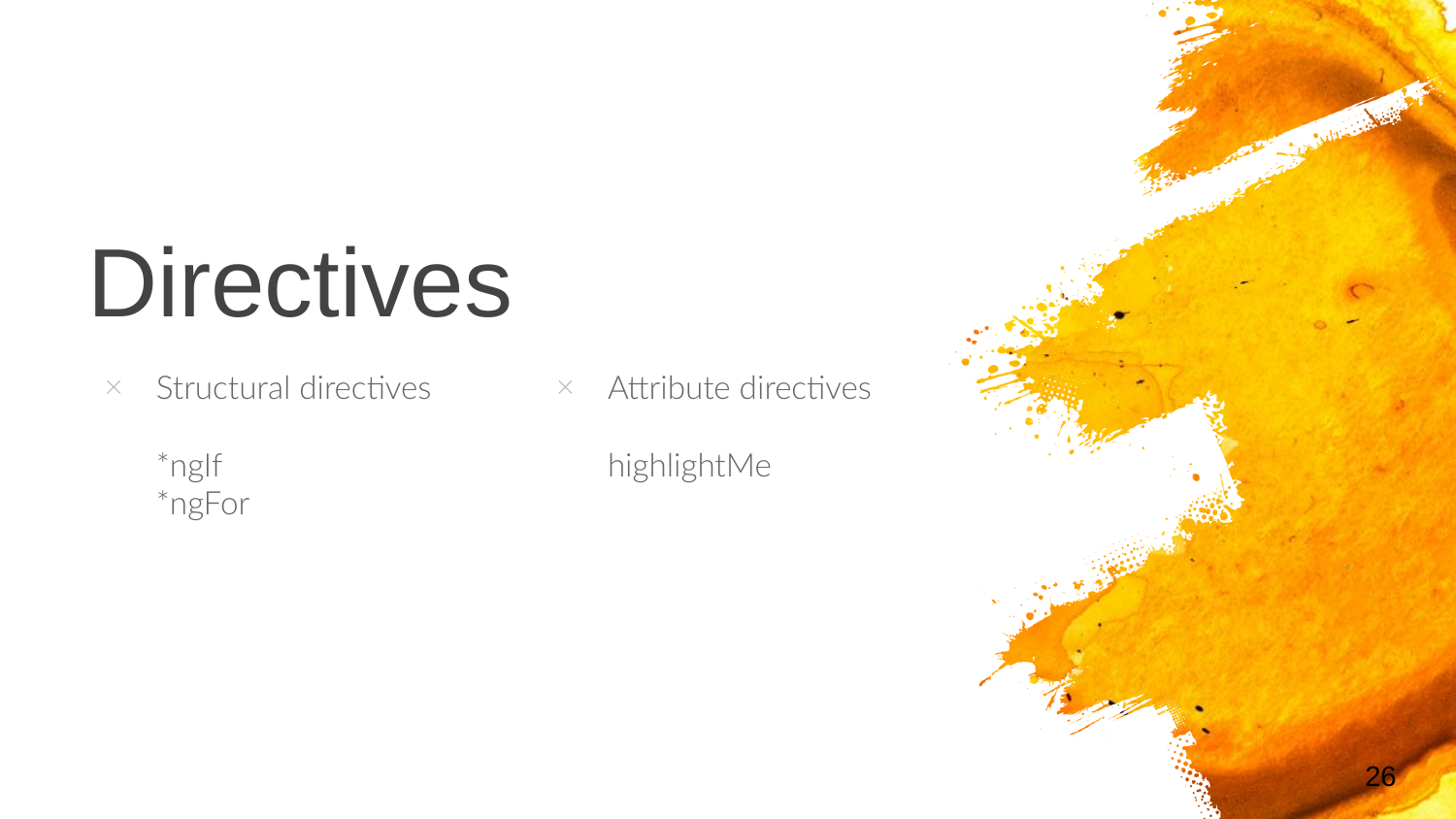

# Directives
Structural directives
*ngIf
*ngFor
Attribute directives
highlightMe
26